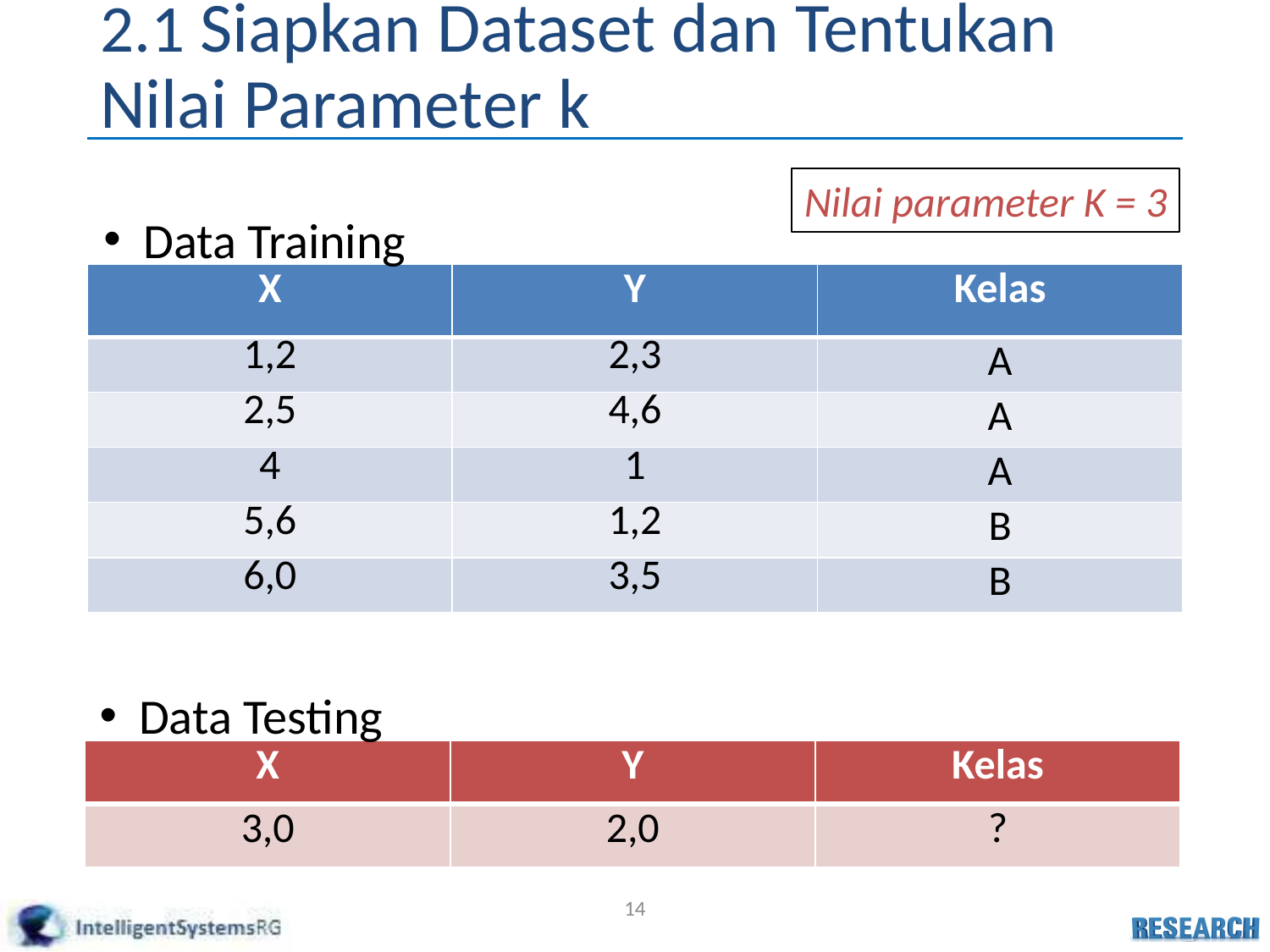

# 2.1 Siapkan Dataset dan Tentukan Nilai Parameter k
Nilai parameter K = 3
Data Training
| X | Y | Kelas |
| --- | --- | --- |
| 1,2 | 2,3 | A |
| 2,5 | 4,6 | A |
| 4 | 1 | A |
| 5,6 | 1,2 | B |
| 6,0 | 3,5 | B |
Data Testing
| X | Y | Kelas |
| --- | --- | --- |
| 3,0 | 2,0 | ? |